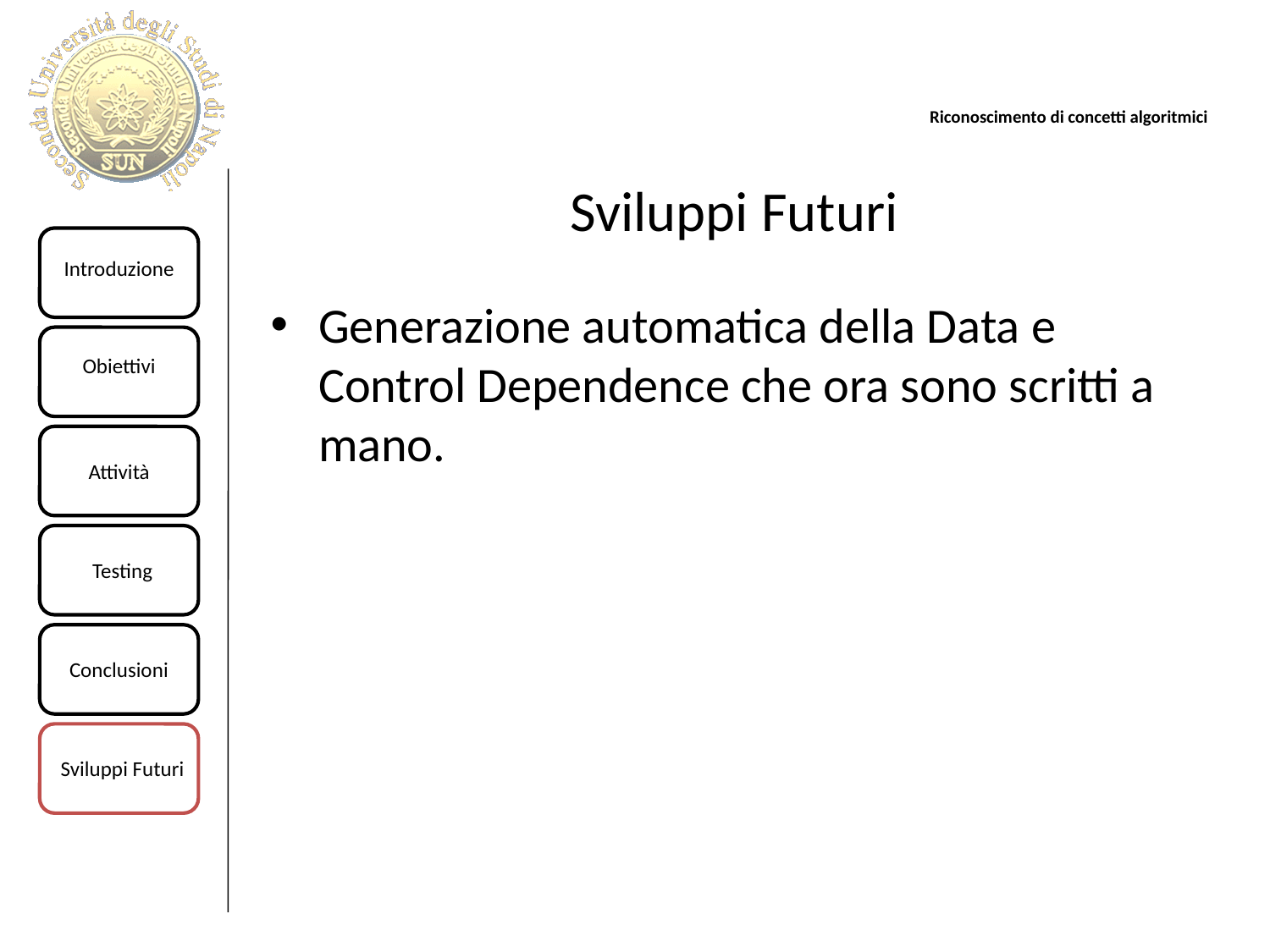

# Sviluppi Futuri
Generazione automatica della Data e Control Dependence che ora sono scritti a mano.